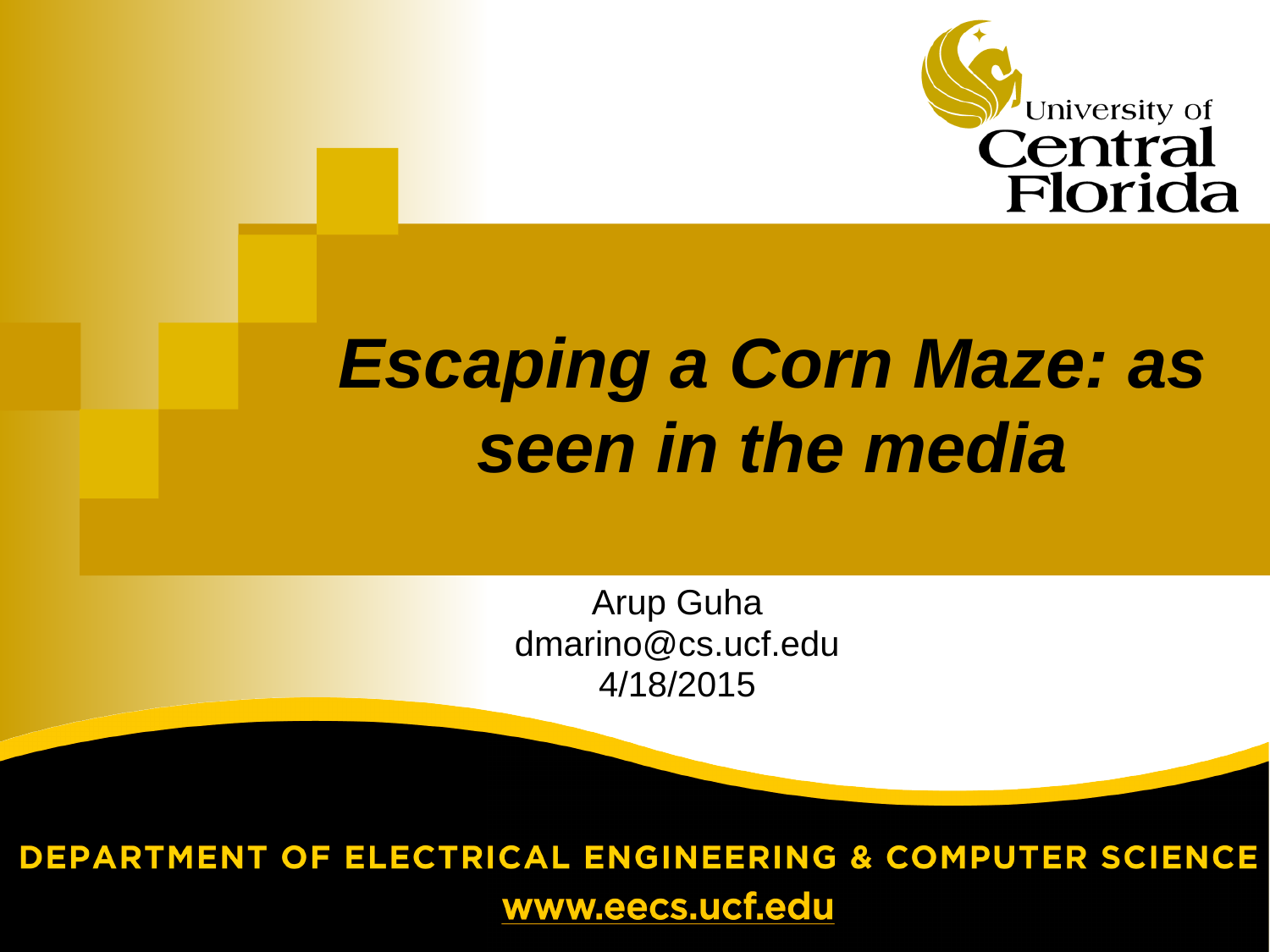

# Escaping a Corn Maze: as seen in the media
Arup Guha
dmarino@cs.ucf.edu
4/18/2015